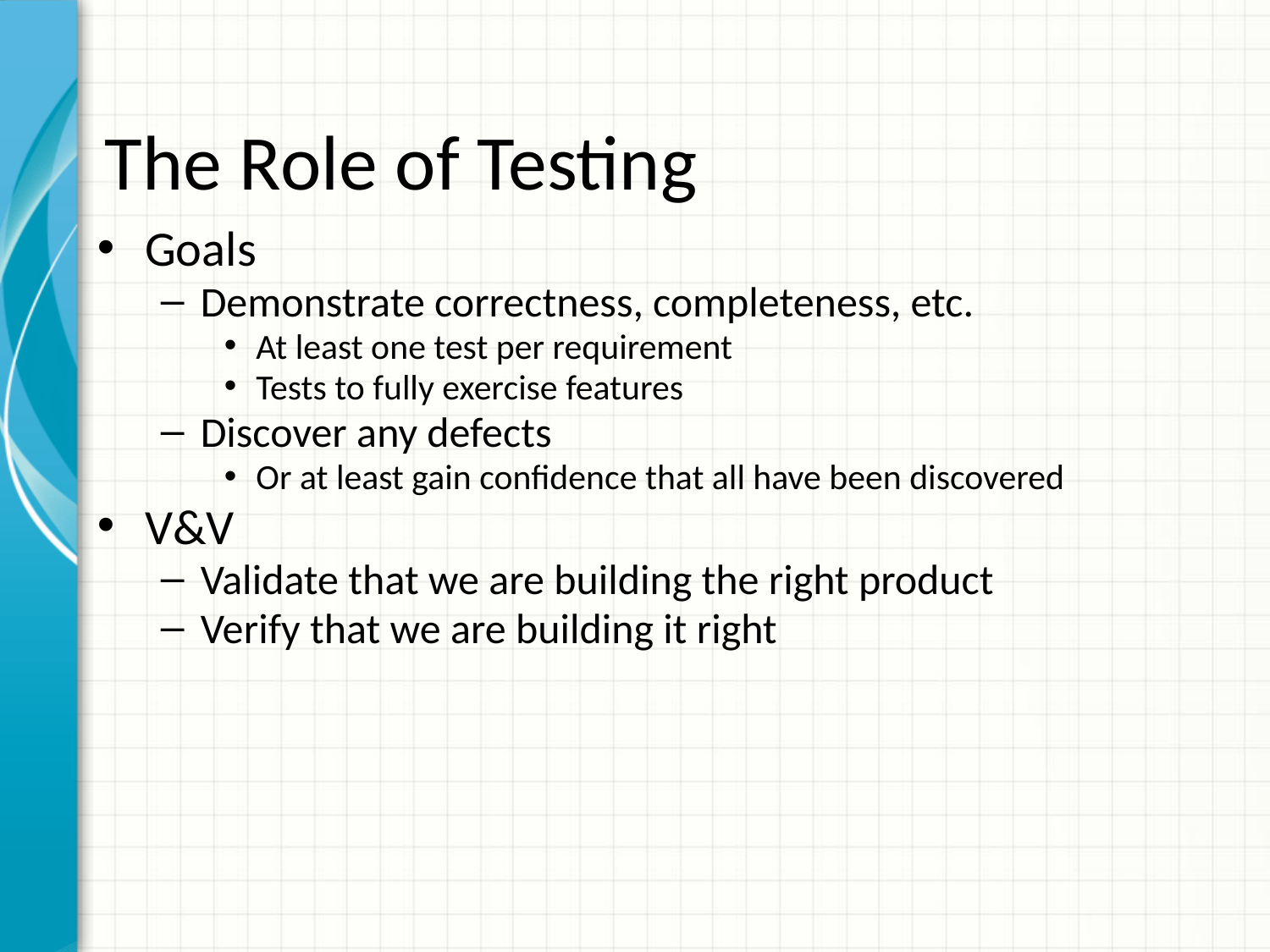

# The Role of Testing
Goals
Demonstrate correctness, completeness, etc.
At least one test per requirement
Tests to fully exercise features
Discover any defects
Or at least gain confidence that all have been discovered
V&V
Validate that we are building the right product
Verify that we are building it right